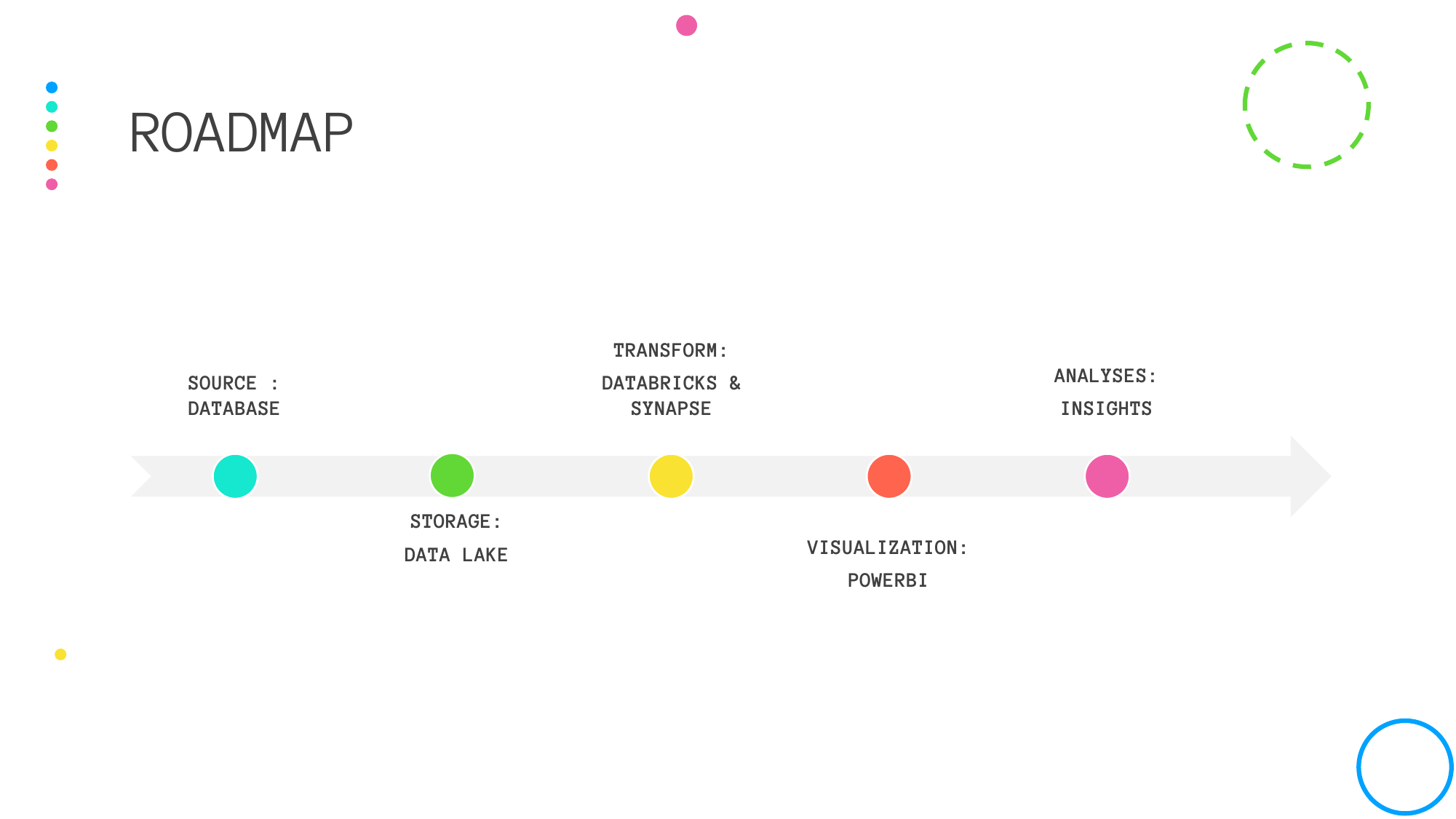

# Roadmap
SOURCE : DATABASE
STORAGE:
DATA LAKE
TRANSFORM:
DATABRICKS & SYNAPSE
VISUALIZATION:
POWERBI
ANALYSES:
INSIGHTS